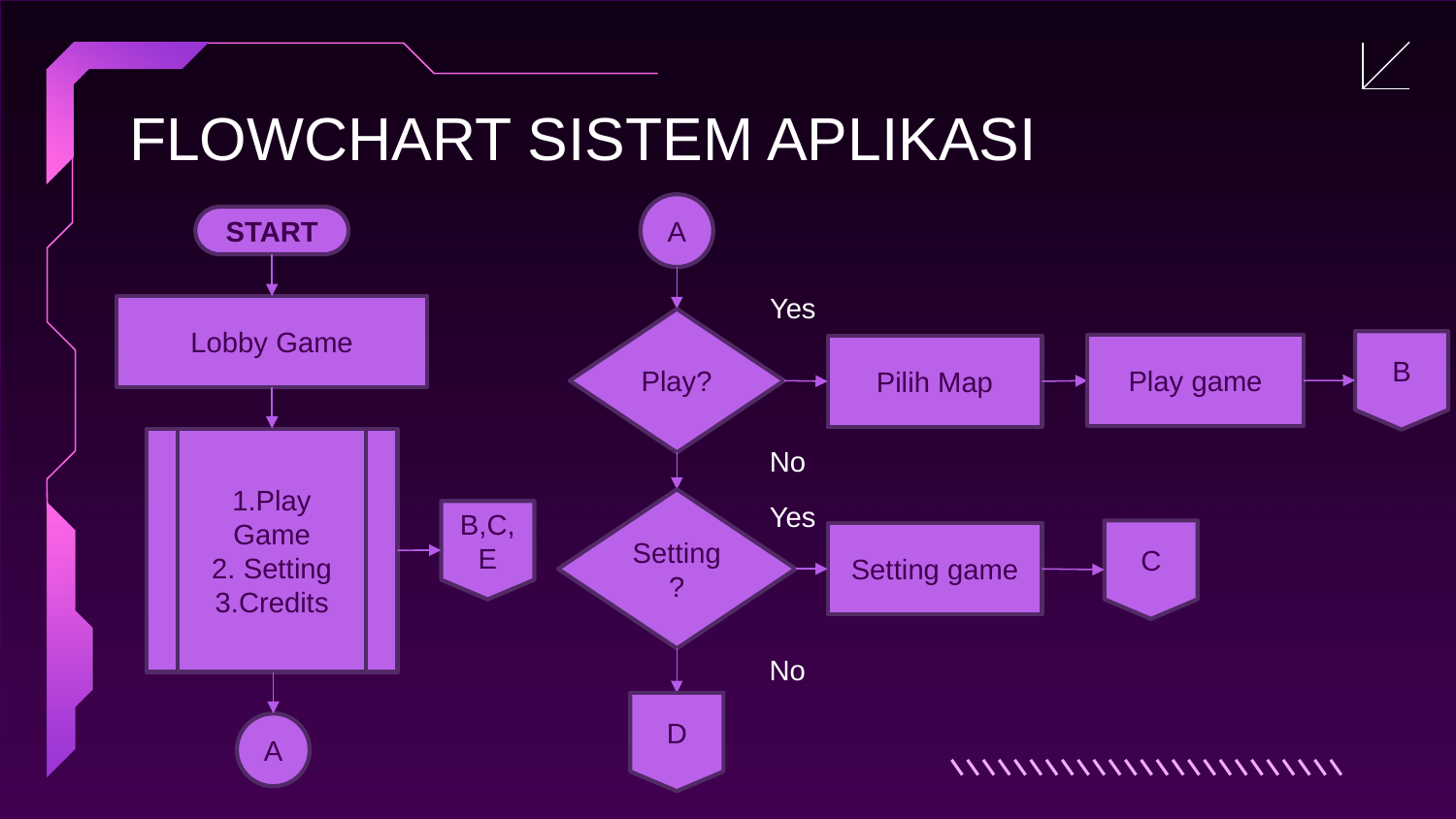

# FLOWCHART SISTEM APLIKASI
A
START
Yes
Lobby Game
Play?
B
Play game
Pilih Map
1.Play Game
2. Setting
3.Credits
No
Setting?
Yes
B,C,E
C
Setting game
No
D
A